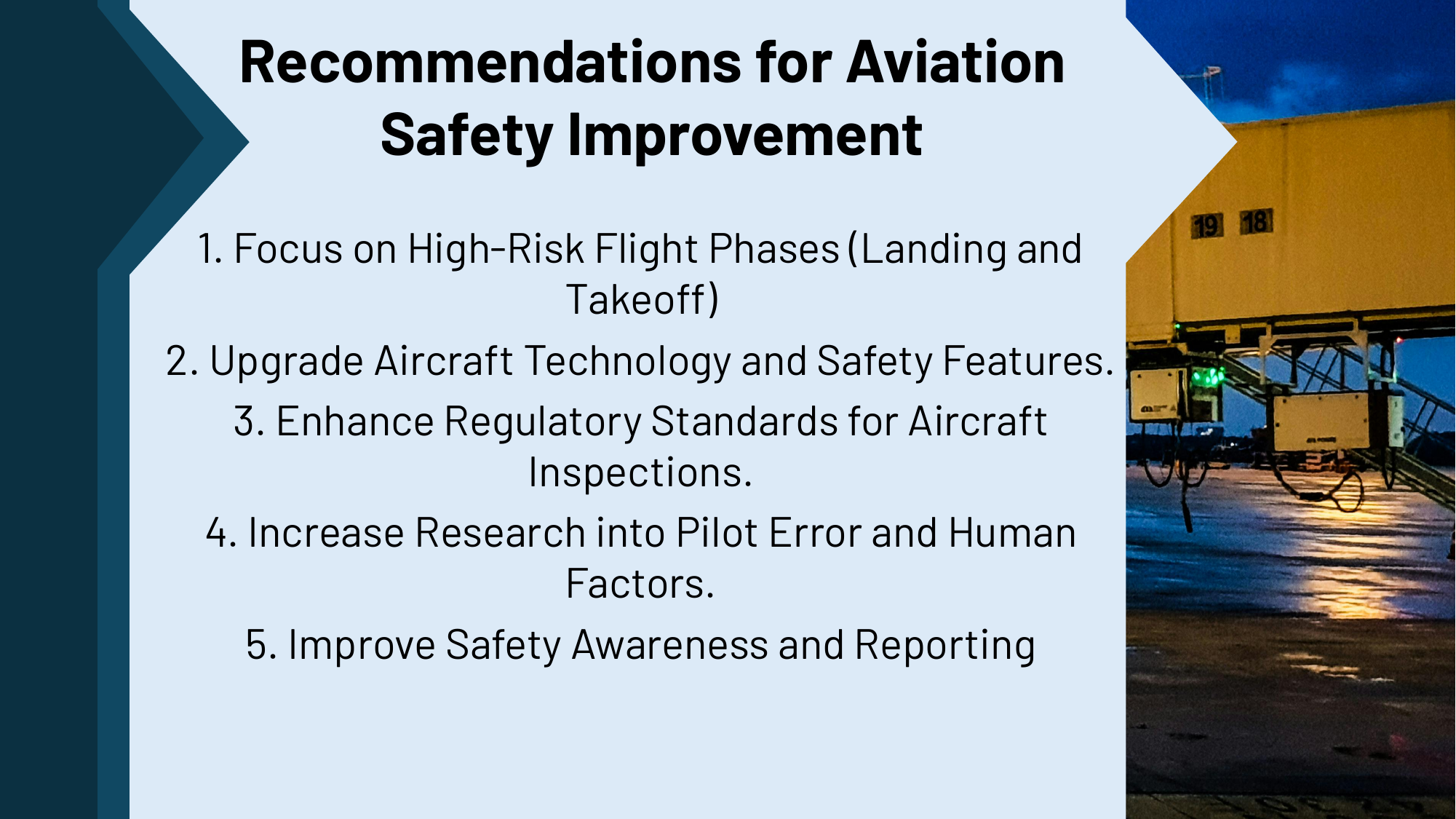

Recommendations for Aviation Safety Improvement
1. Focus on High-Risk Flight Phases (Landing and Takeoff)
2. Upgrade Aircraft Technology and Safety Features.
3. Enhance Regulatory Standards for Aircraft Inspections.
4. Increase Research into Pilot Error and Human Factors.
5. Improve Safety Awareness and Reporting